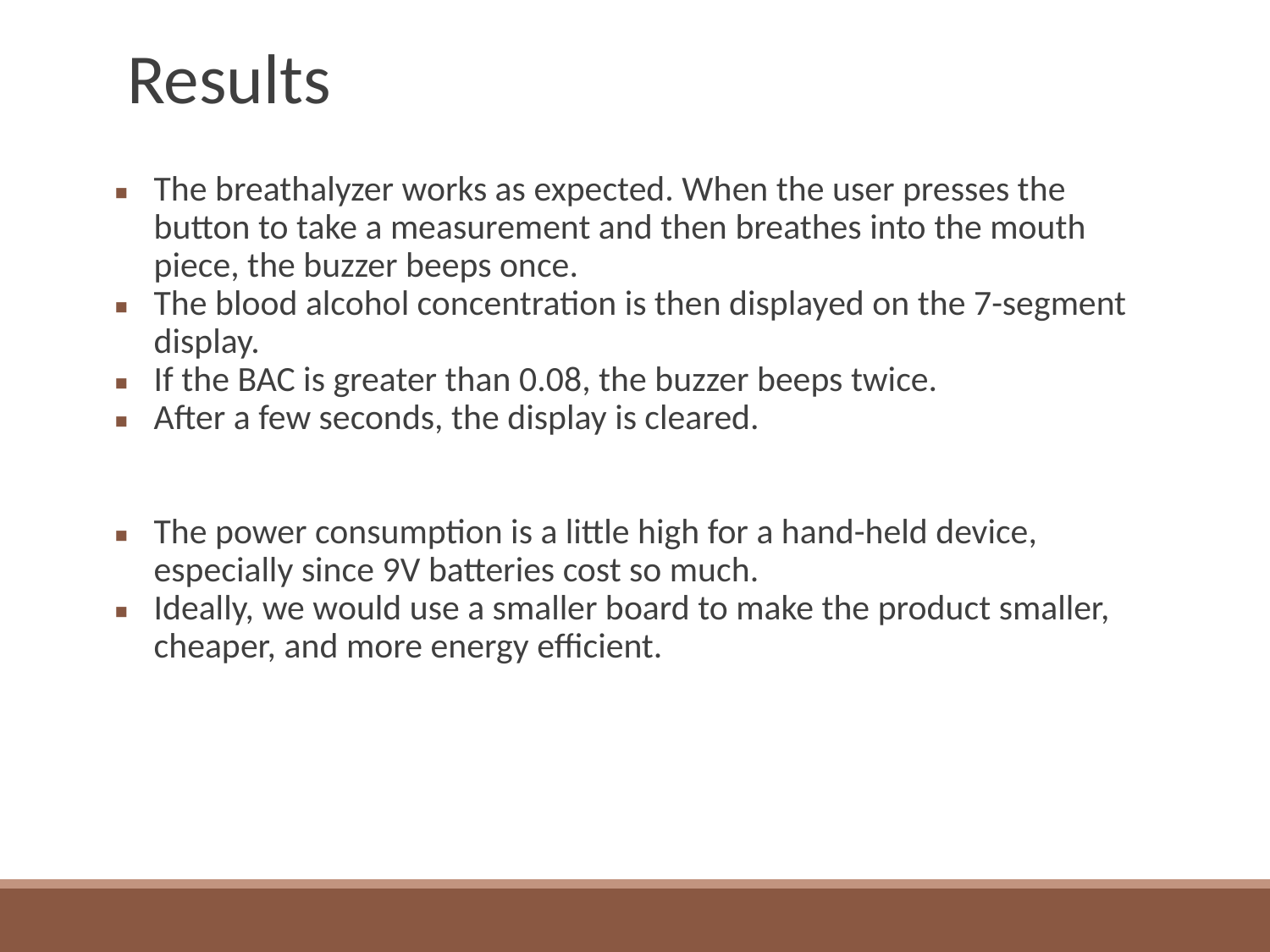

# Results
The breathalyzer works as expected. When the user presses the button to take a measurement and then breathes into the mouth piece, the buzzer beeps once.
The blood alcohol concentration is then displayed on the 7-segment display.
If the BAC is greater than 0.08, the buzzer beeps twice.
After a few seconds, the display is cleared.

The power consumption is a little high for a hand-held device, especially since 9V batteries cost so much.
Ideally, we would use a smaller board to make the product smaller, cheaper, and more energy efficient.